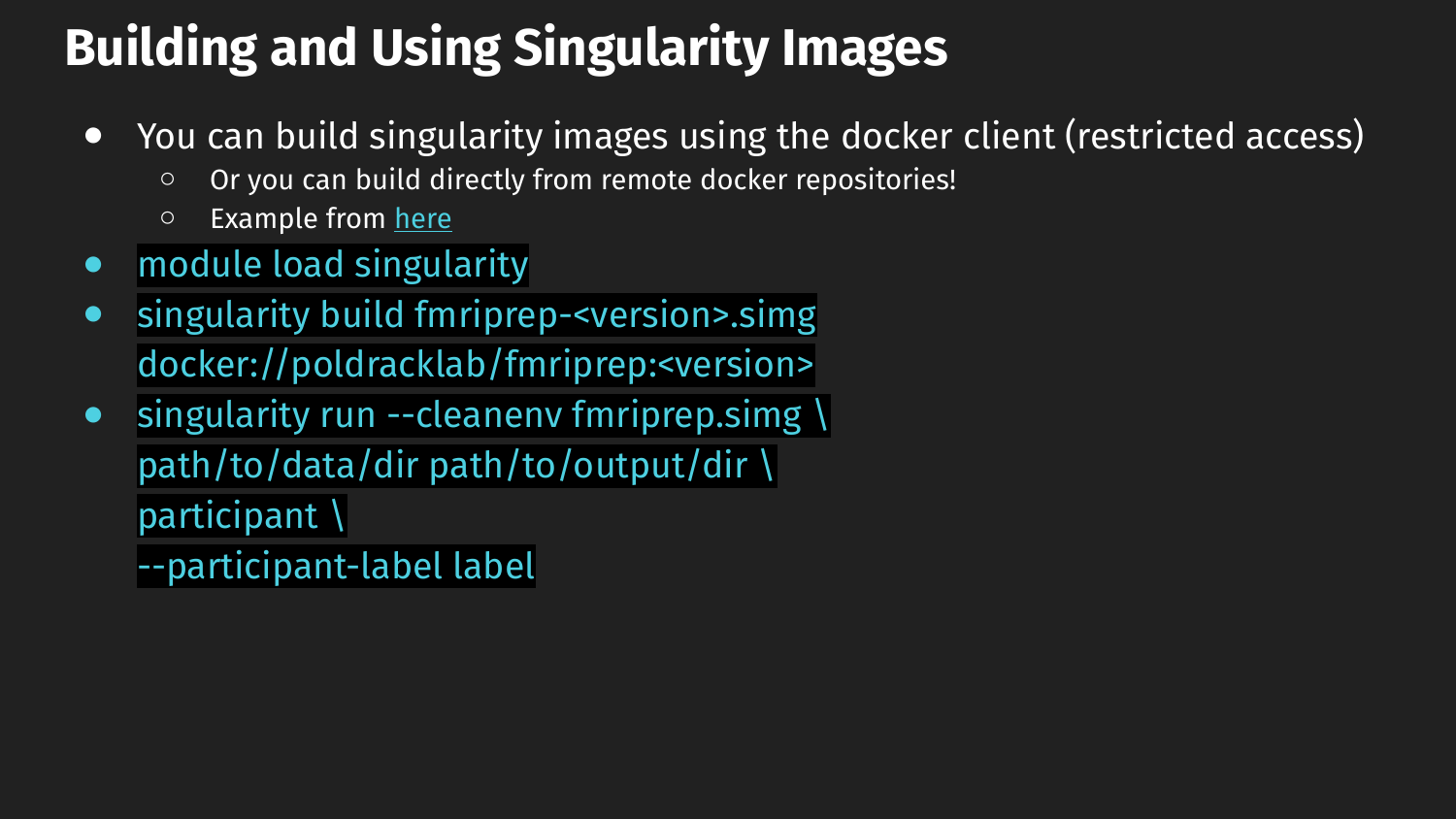

# Building and Using Singularity Images
You can build singularity images using the docker client (restricted access)
Or you can build directly from remote docker repositories!
Example from here
module load singularity
singularity build fmriprep-<version>.simg docker://poldracklab/fmriprep:<version>
singularity run --cleanenv fmriprep.simg \
path/to/data/dir path/to/output/dir \
participant \
--participant-label label